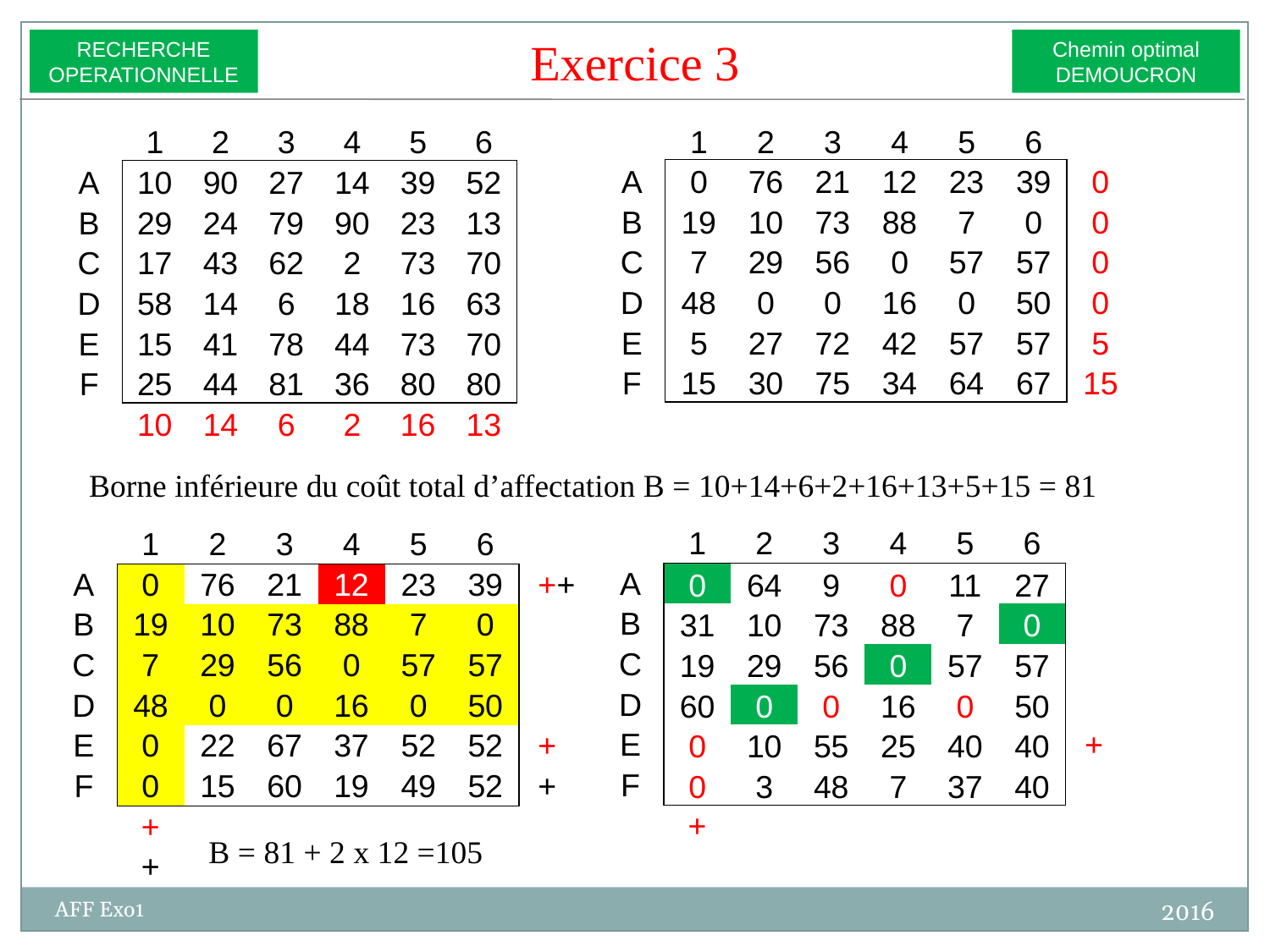

Exercice 3
RECHERCHE
OPERATIONNELLE
Chemin optimal
DEMOUCRON
|  | 1 | 2 | 3 | 4 | 5 | 6 |  |
| --- | --- | --- | --- | --- | --- | --- | --- |
| A | 0 | 76 | 21 | 12 | 23 | 39 | 0 |
| B | 19 | 10 | 73 | 88 | 7 | 0 | 0 |
| C | 7 | 29 | 56 | 0 | 57 | 57 | 0 |
| D | 48 | 0 | 0 | 16 | 0 | 50 | 0 |
| E | 5 | 27 | 72 | 42 | 57 | 57 | 5 |
| F | 15 | 30 | 75 | 34 | 64 | 67 | 15 |
|  |  |  |  |  |  |  |  |
|  | 1 | 2 | 3 | 4 | 5 | 6 |
| --- | --- | --- | --- | --- | --- | --- |
| A | 10 | 90 | 27 | 14 | 39 | 52 |
| B | 29 | 24 | 79 | 90 | 23 | 13 |
| C | 17 | 43 | 62 | 2 | 73 | 70 |
| D | 58 | 14 | 6 | 18 | 16 | 63 |
| E | 15 | 41 | 78 | 44 | 73 | 70 |
| F | 25 | 44 | 81 | 36 | 80 | 80 |
|  | 10 | 14 | 6 | 2 | 16 | 13 |
Borne inférieure du coût total d’affectation B = 10+14+6+2+16+13+5+15 = 81
|  | 1 | 2 | 3 | 4 | 5 | 6 |  |
| --- | --- | --- | --- | --- | --- | --- | --- |
| A | 0 | 64 | 9 | 0 | 11 | 27 |  |
| B | 31 | 10 | 73 | 88 | 7 | 0 |  |
| C | 19 | 29 | 56 | 0 | 57 | 57 |  |
| D | 60 | 0 | 0 | 16 | 0 | 50 |  |
| E | 0 | 10 | 55 | 25 | 40 | 40 | + |
| F | 0 | 3 | 48 | 7 | 37 | 40 |  |
|  | + |  |  |  |  |  |  |
|  |  |  |  |  |  |  |  |
|  | 1 | 2 | 3 | 4 | 5 | 6 |  |
| --- | --- | --- | --- | --- | --- | --- | --- |
| A | 0 | 76 | 21 | 12 | 23 | 39 | ++ |
| B | 19 | 10 | 73 | 88 | 7 | 0 |  |
| C | 7 | 29 | 56 | 0 | 57 | 57 |  |
| D | 48 | 0 | 0 | 16 | 0 | 50 |  |
| E | 0 | 22 | 67 | 37 | 52 | 52 | + |
| F | 0 | 15 | 60 | 19 | 49 | 52 | + |
|  | + |  |  |  |  |  |  |
|  | + |  |  |  |  |  |  |
B = 81 + 2 x 12 =105
2016
AFF Exo1